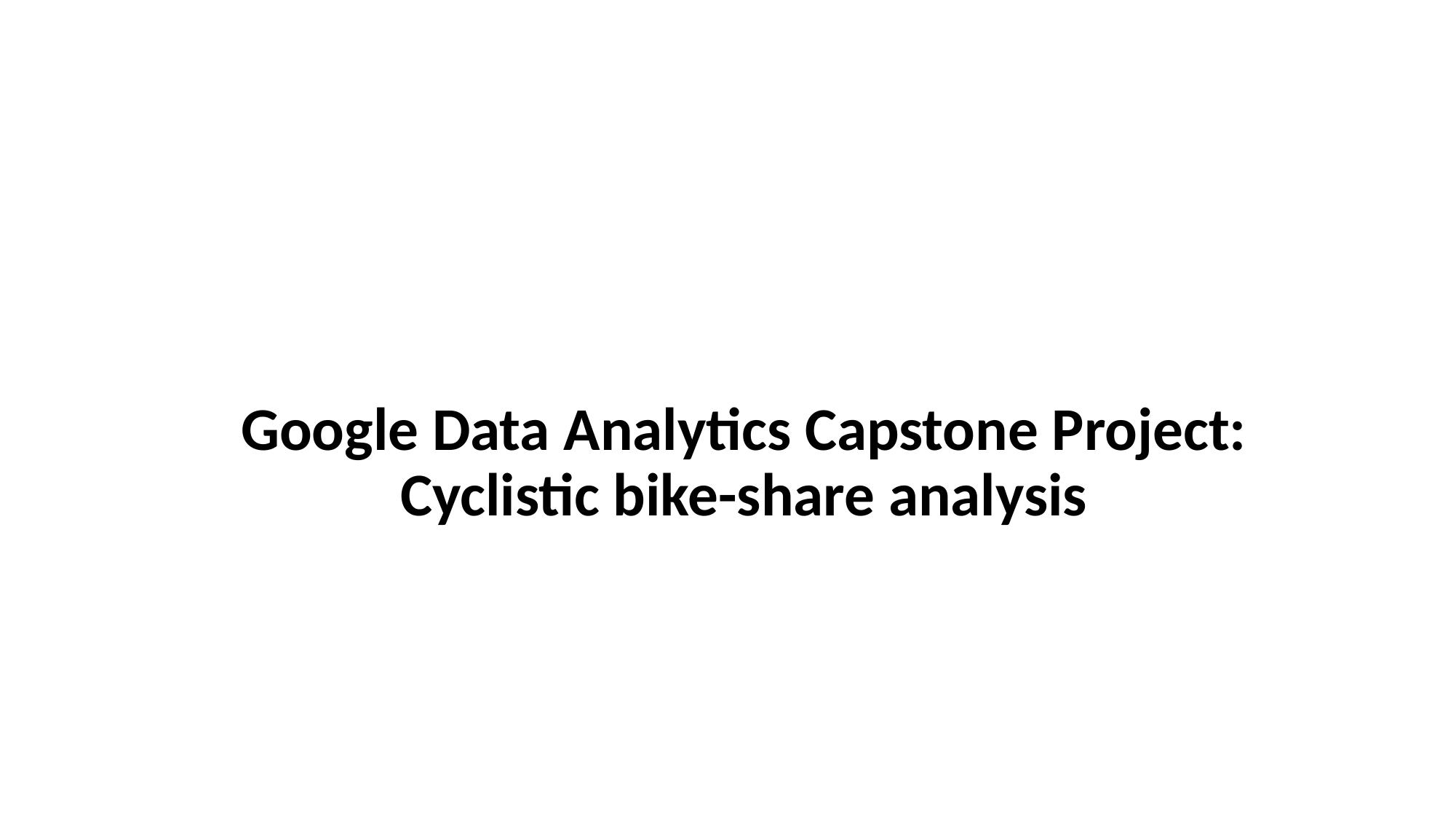

Google Data Analytics Capstone Project: Cyclistic bike-share analysis